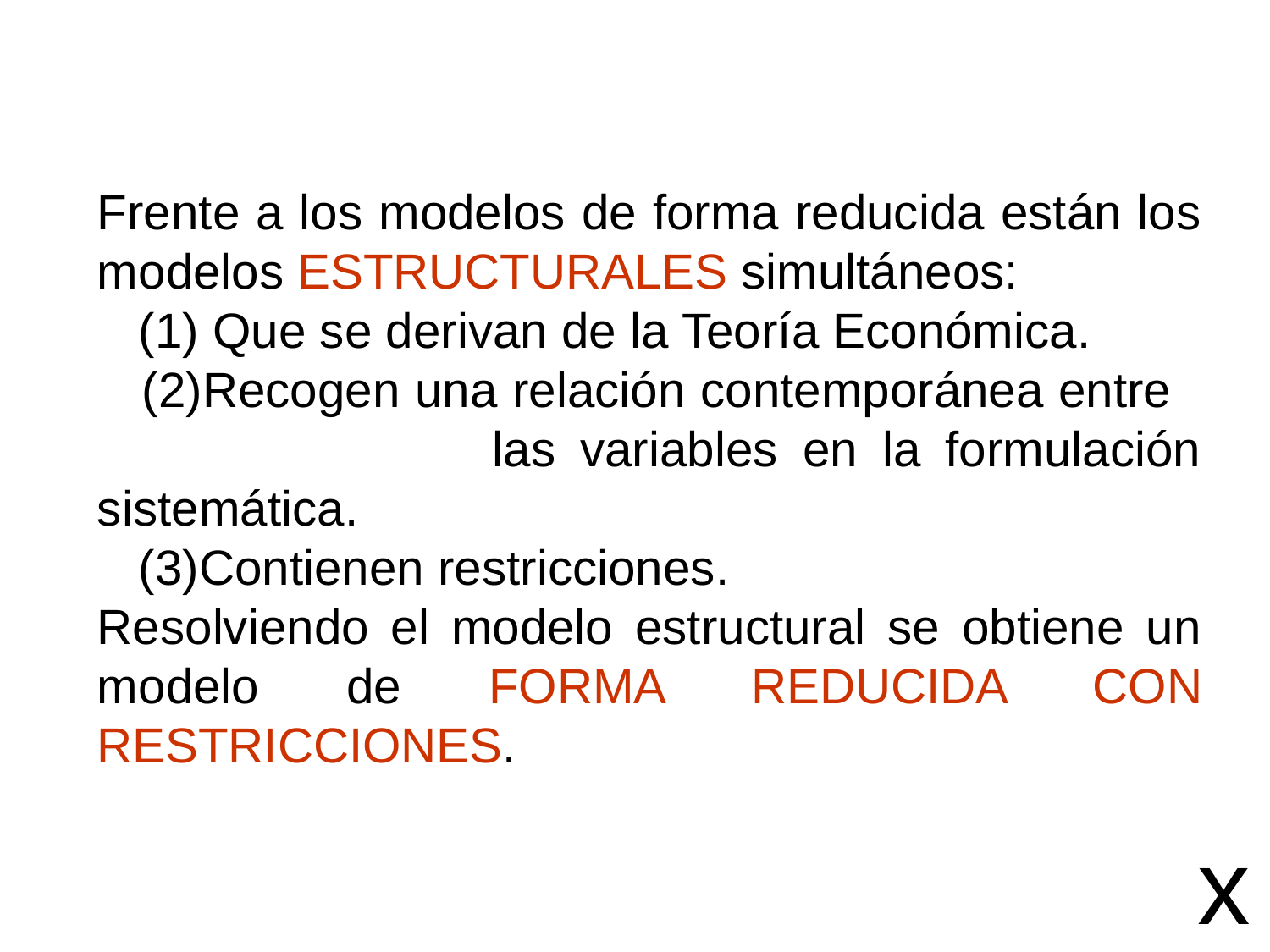

Frente a los modelos de forma reducida están los modelos ESTRUCTURALES simultáneos:
   (1) Que se derivan de la Teoría Económica.
   (2)Recogen una relación contemporánea entre                   las variables en la formulación sistemática.
   (3)Contienen restricciones.
Resolviendo el modelo estructural se obtiene un modelo de FORMA REDUCIDA CON RESTRICCIONES.
x